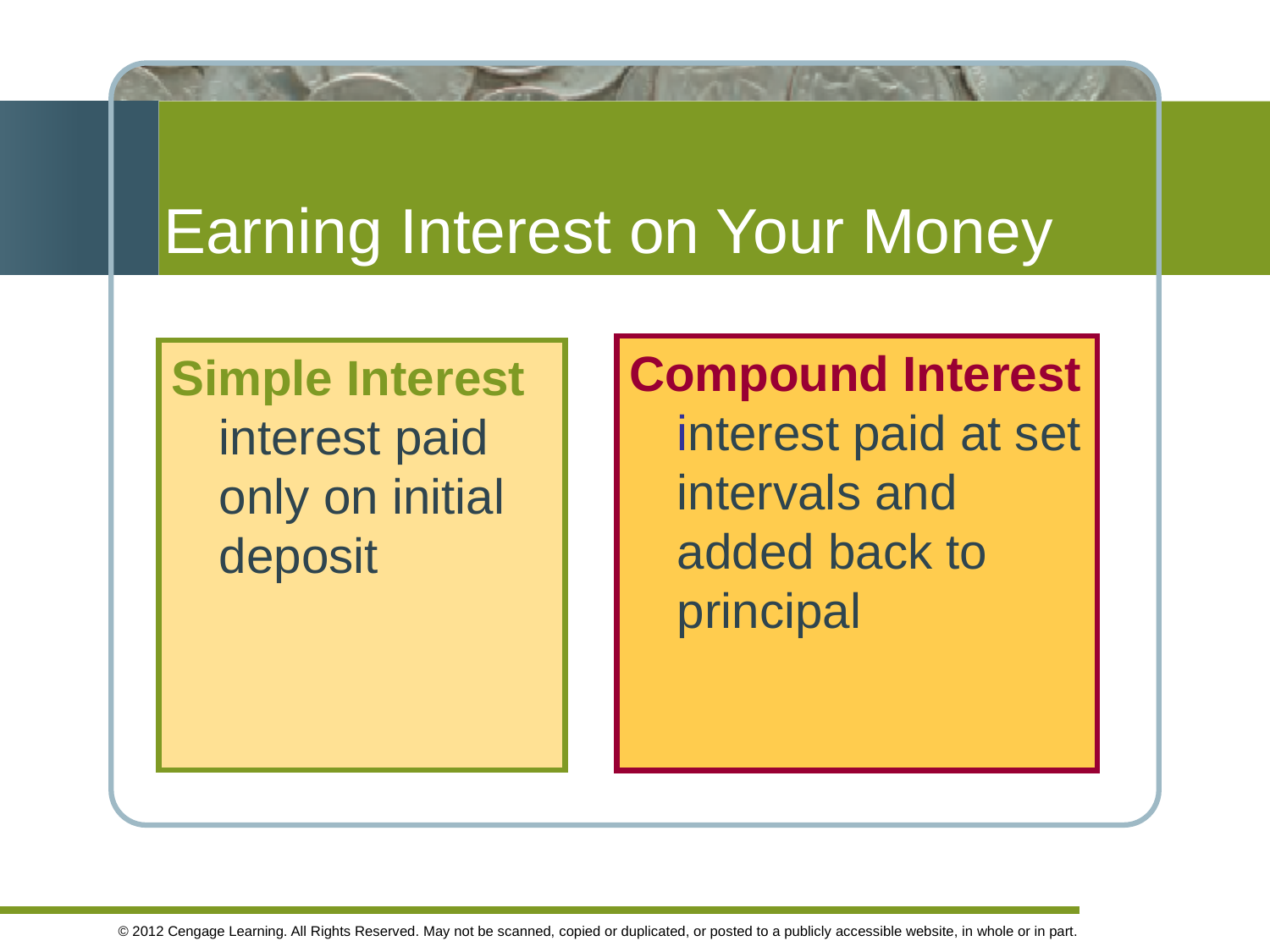

Earning Interest on Your Money
Compound Interest interest paid at set intervals and added back to principal
Simple Interest interest paid only on initial deposit